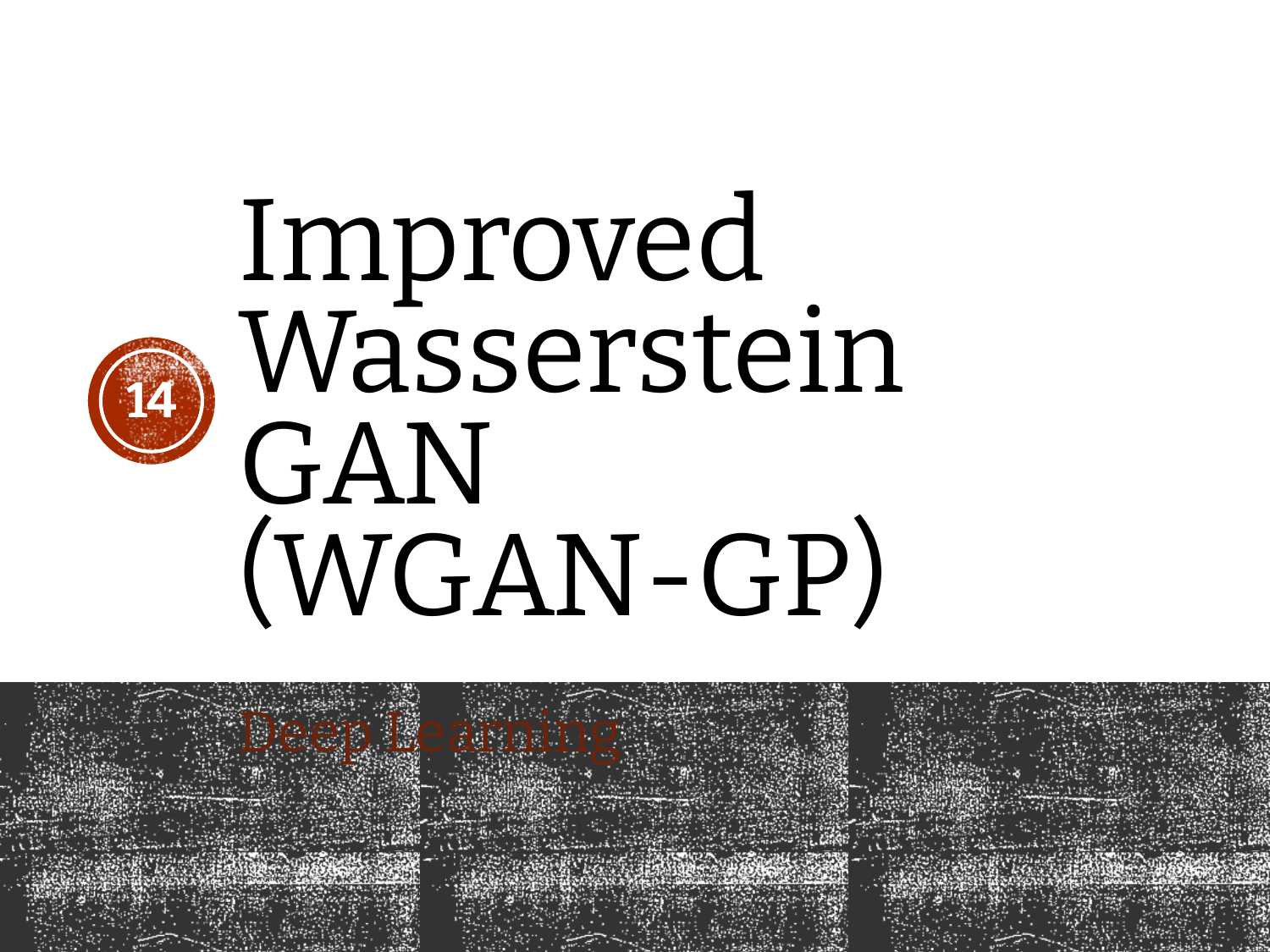

# Improved Wasserstein GAN (WGAN-GP)
14
Deep Learning